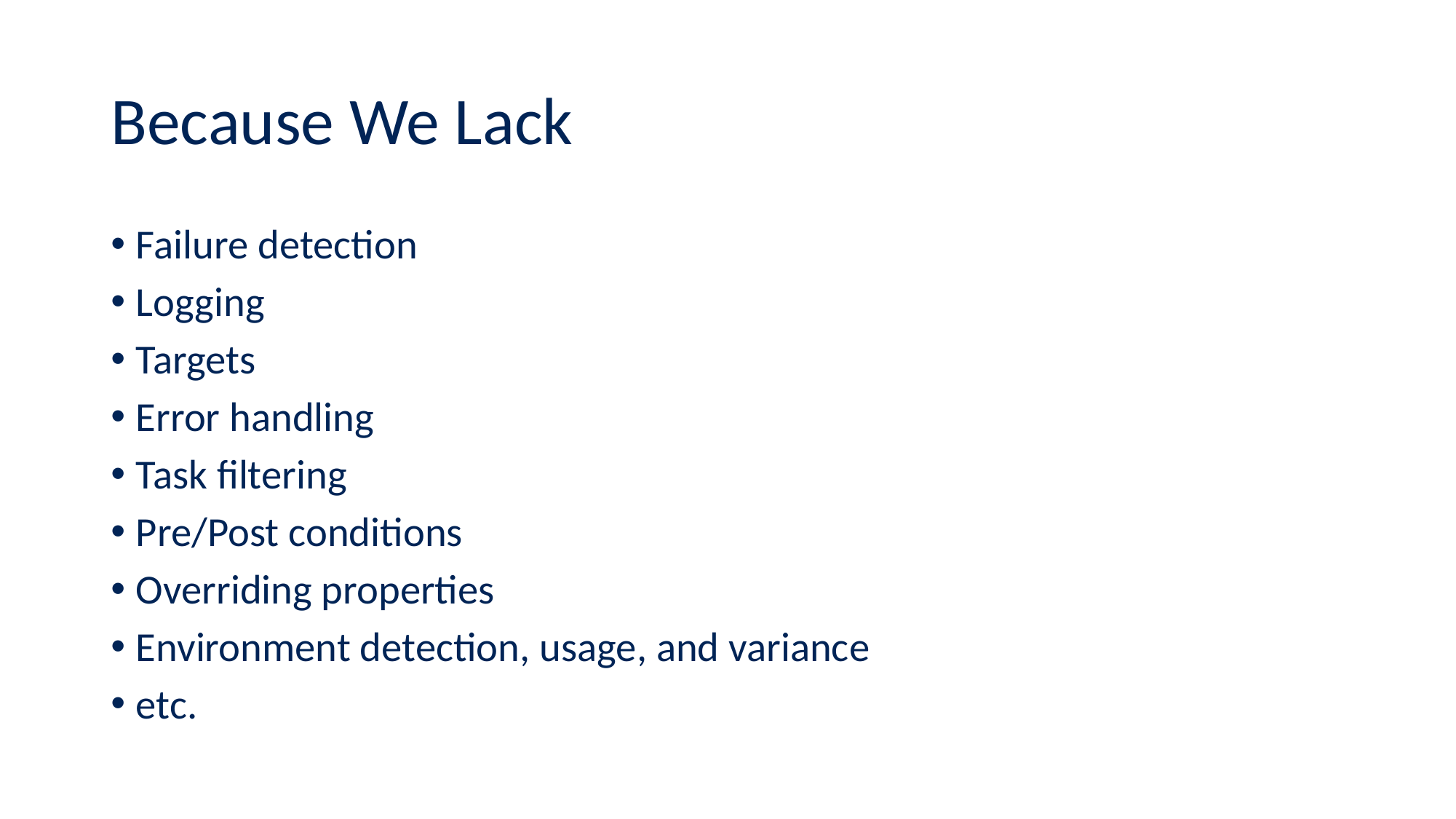

# Because We Lack
Failure detection
Logging
Targets
Error handling
Task filtering
Pre/Post conditions
Overriding properties
Environment detection, usage, and variance
etc.